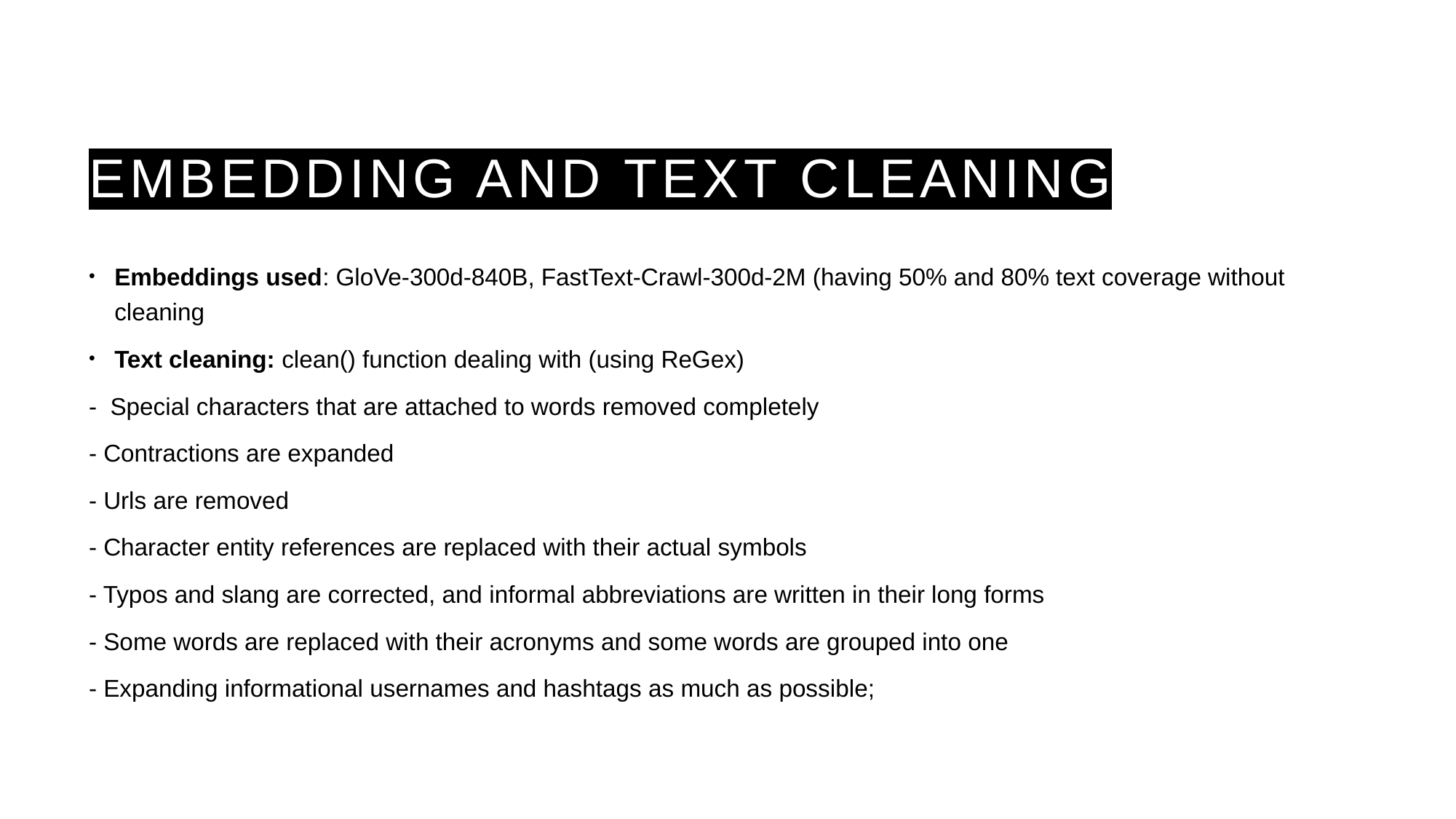

# Embedding and text cleaning
Embeddings used: GloVe-300d-840B, FastText-Crawl-300d-2M (having 50% and 80% text coverage without cleaning
Text cleaning: clean() function dealing with (using ReGex)
-  Special characters that are attached to words removed completely
- Contractions are expanded
- Urls are removed
- Character entity references are replaced with their actual symbols
- Typos and slang are corrected, and informal abbreviations are written in their long forms
- Some words are replaced with their acronyms and some words are grouped into one
- Expanding informational usernames and hashtags as much as possible;